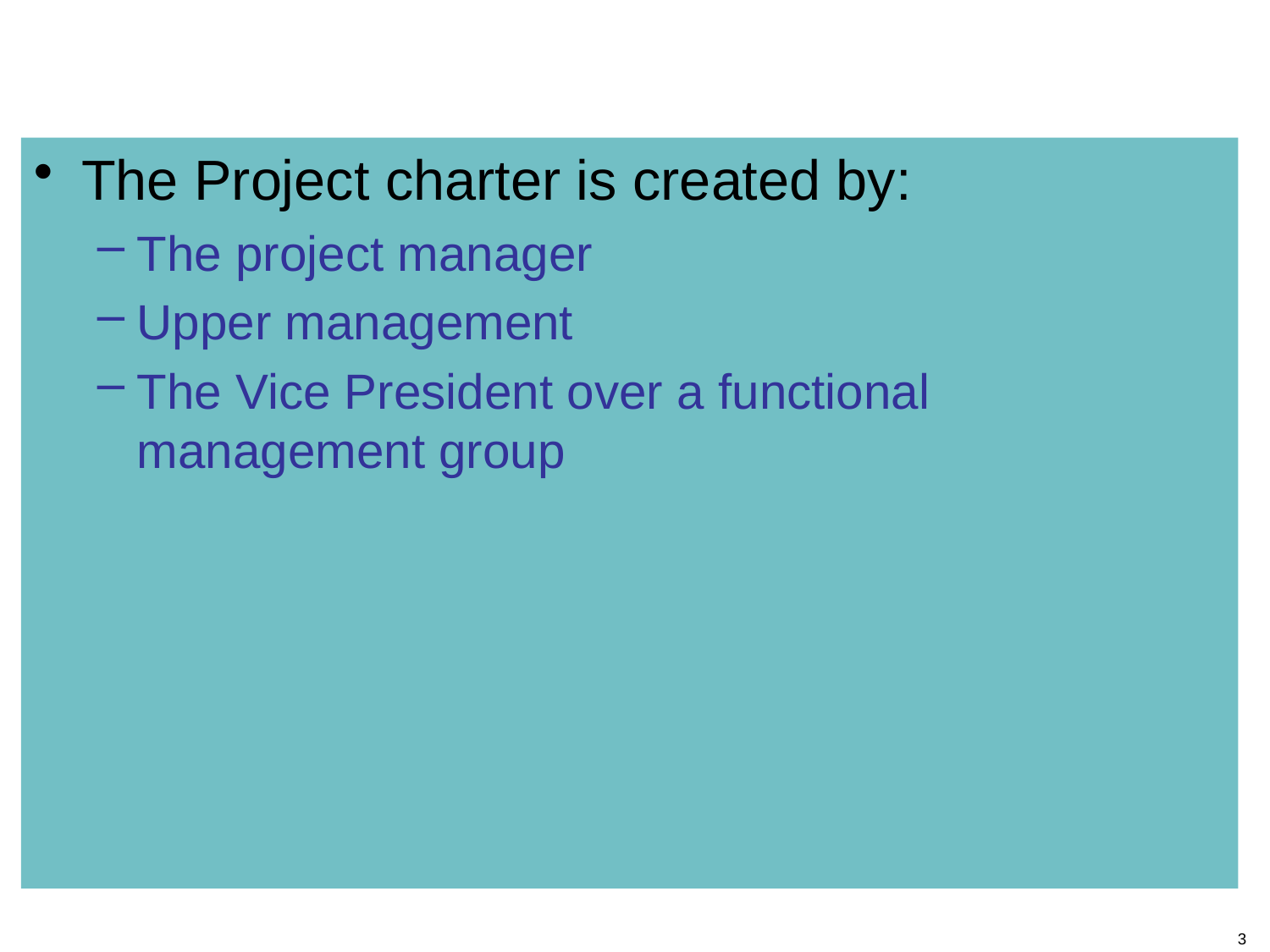

#
The Project charter is created by:
The project manager
Upper management
The Vice President over a functional management group

3